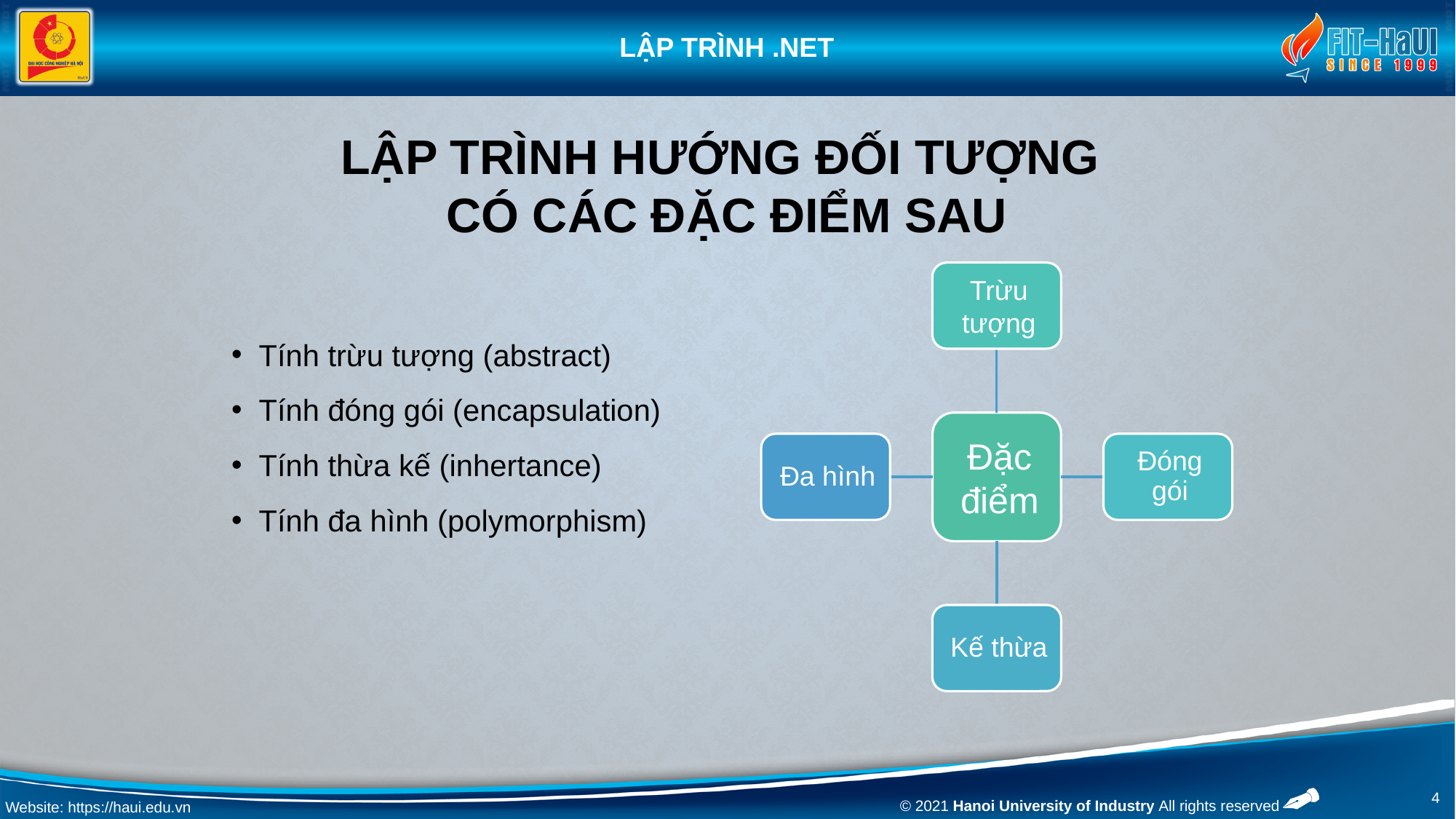

# LẬP TRÌNH HƯỚNG ĐỐI TƯỢNG CÓ CÁC ĐẶC ĐIỂM SAU
Đặc điểm
Trừu tượng
Đóng gói
Kế thừa
Đa hình
Tính trừu tượng (abstract)
Tính đóng gói (encapsulation)
Tính thừa kế (inhertance)
Tính đa hình (polymorphism)